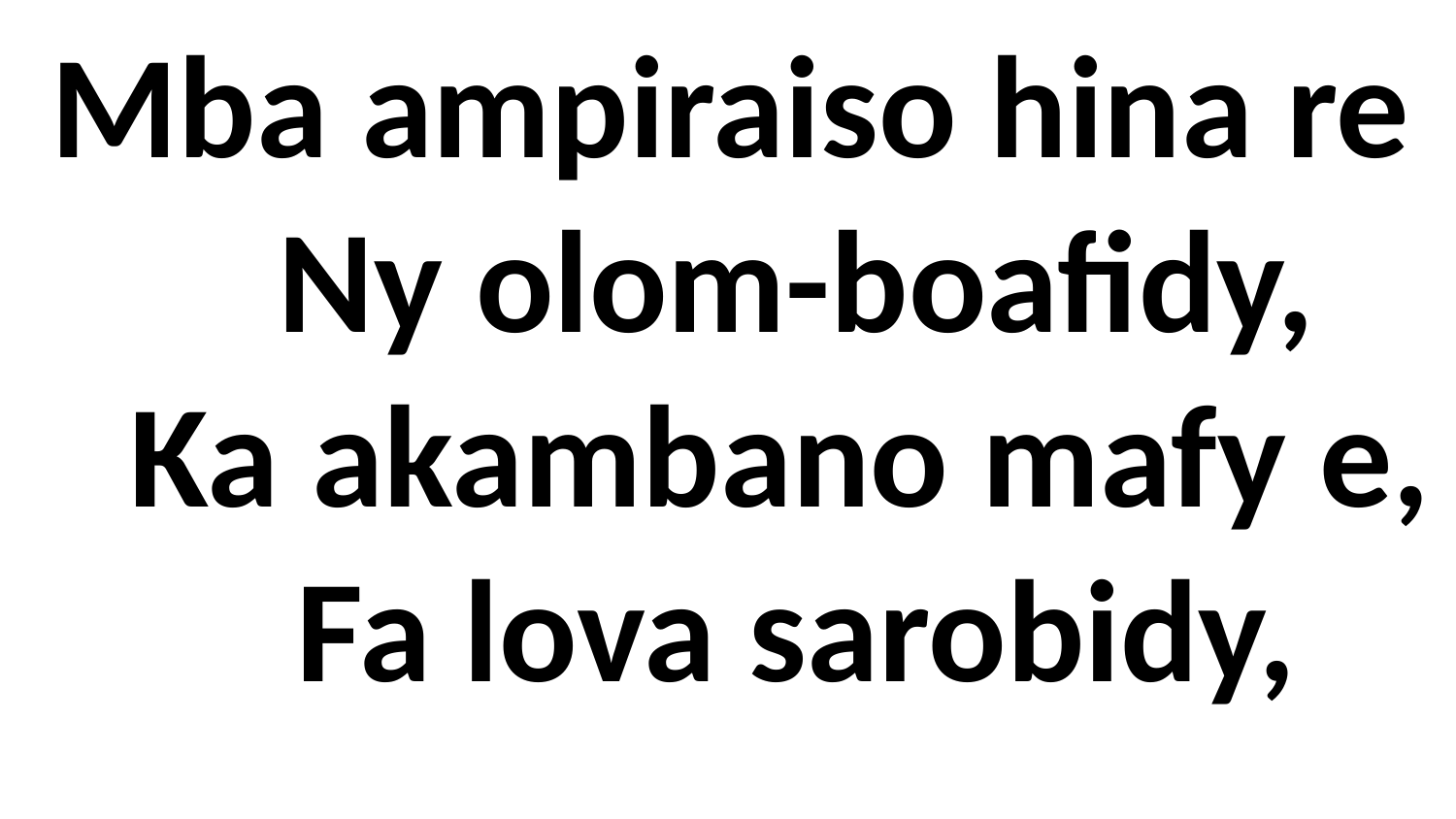

Mba ampiraiso hina re
    Ny olom-boafidy,
   Ka akambano mafy e,
    Fa lova sarobidy,